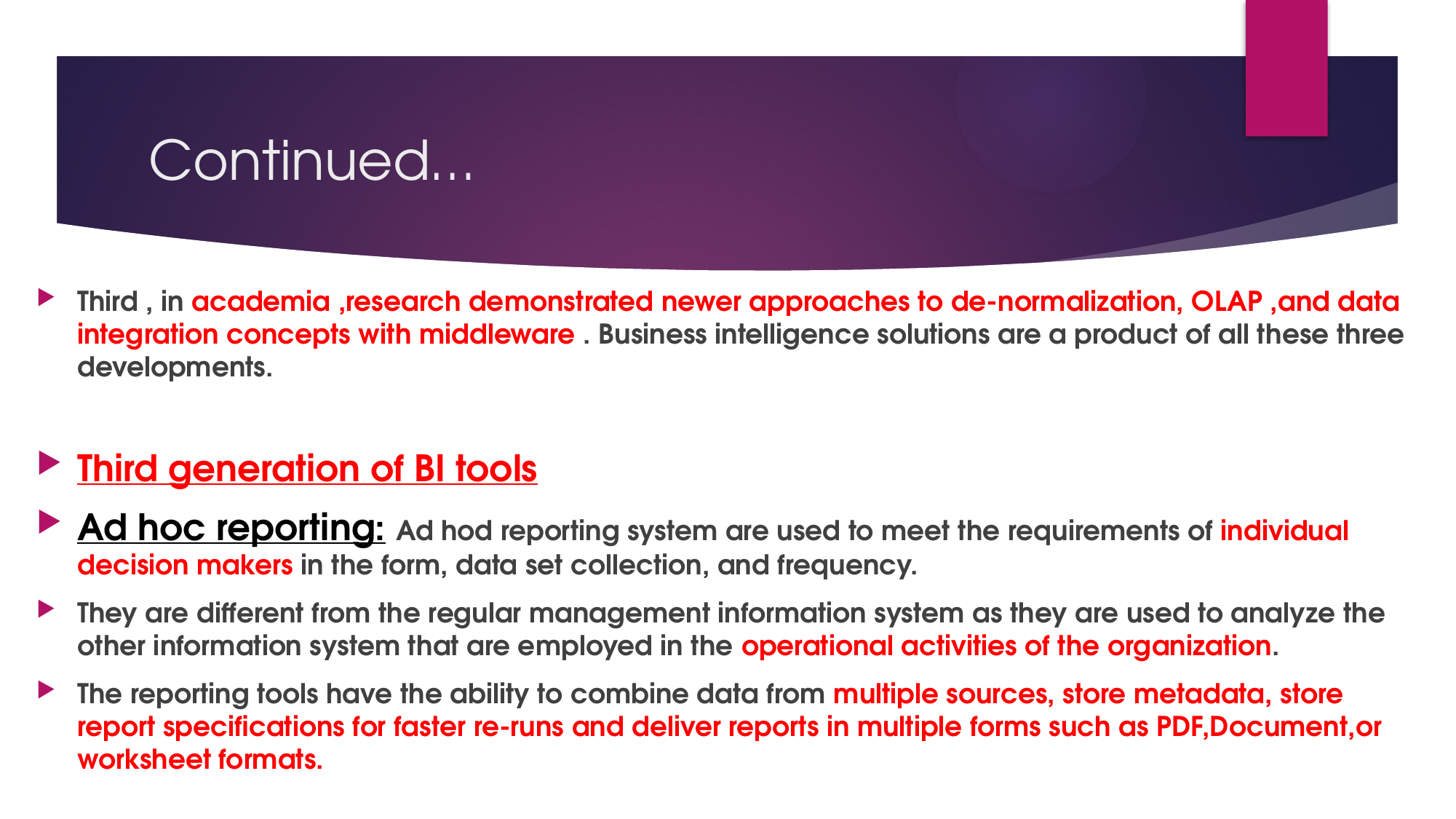

# Continued…
Third , in academia ,research demonstrated newer approaches to de-normalization, OLAP ,and data integration concepts with middleware . Business intelligence solutions are a product of all these three developments.

Third generation of BI tools
Ad hoc reporting: Ad hod reporting system are used to meet the requirements of individual decision makers in the form, data set collection, and frequency.
They are different from the regular management information system as they are used to analyze the other information system that are employed in the operational activities of the organization.
The reporting tools have the ability to combine data from multiple sources, store metadata, store report specifications for faster re-runs and deliver reports in multiple forms such as PDF,Document,or worksheet formats.